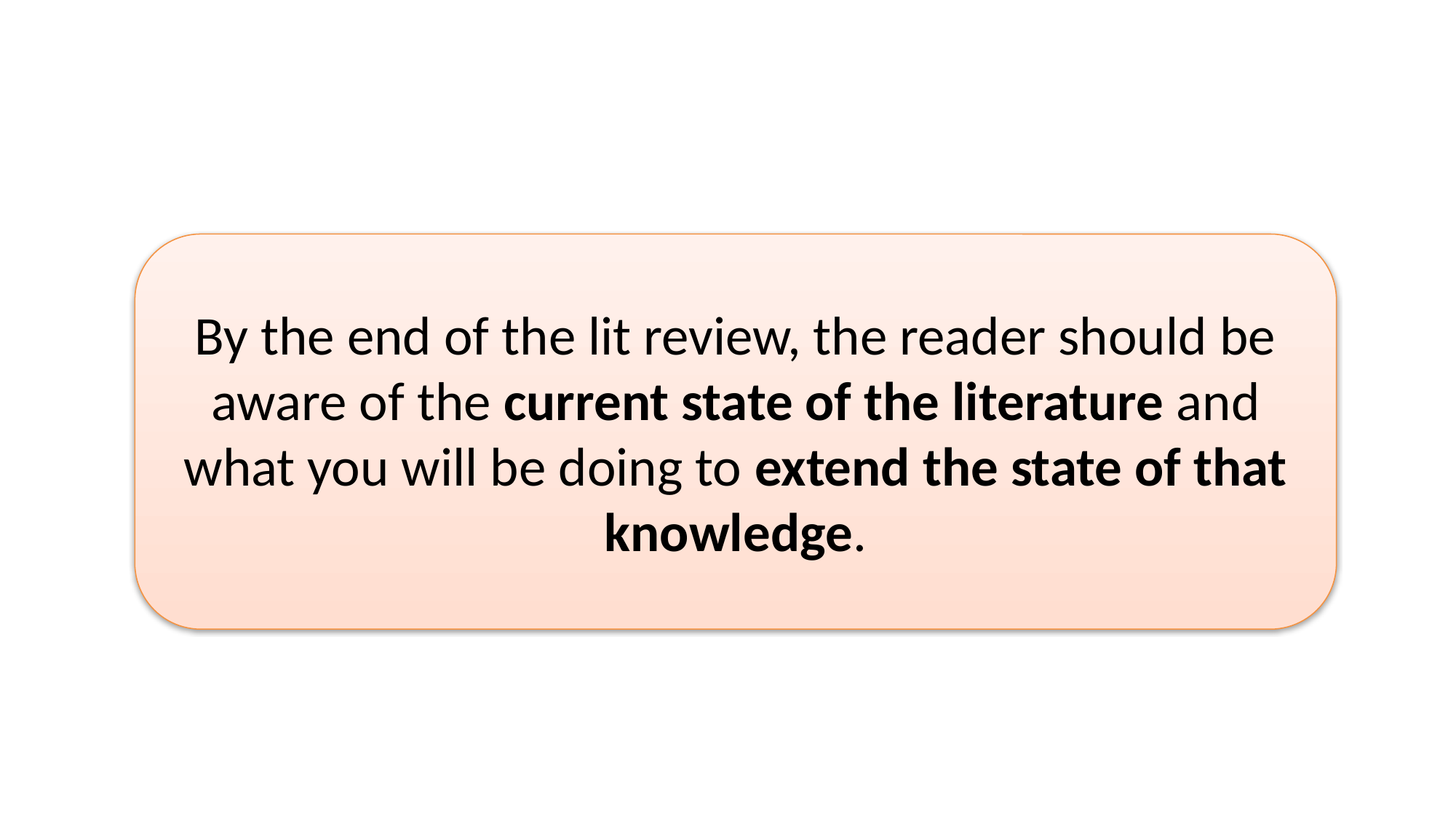

#

By the end of the lit review, the reader should be aware of the current state of the literature and what you will be doing to extend the state of that knowledge.